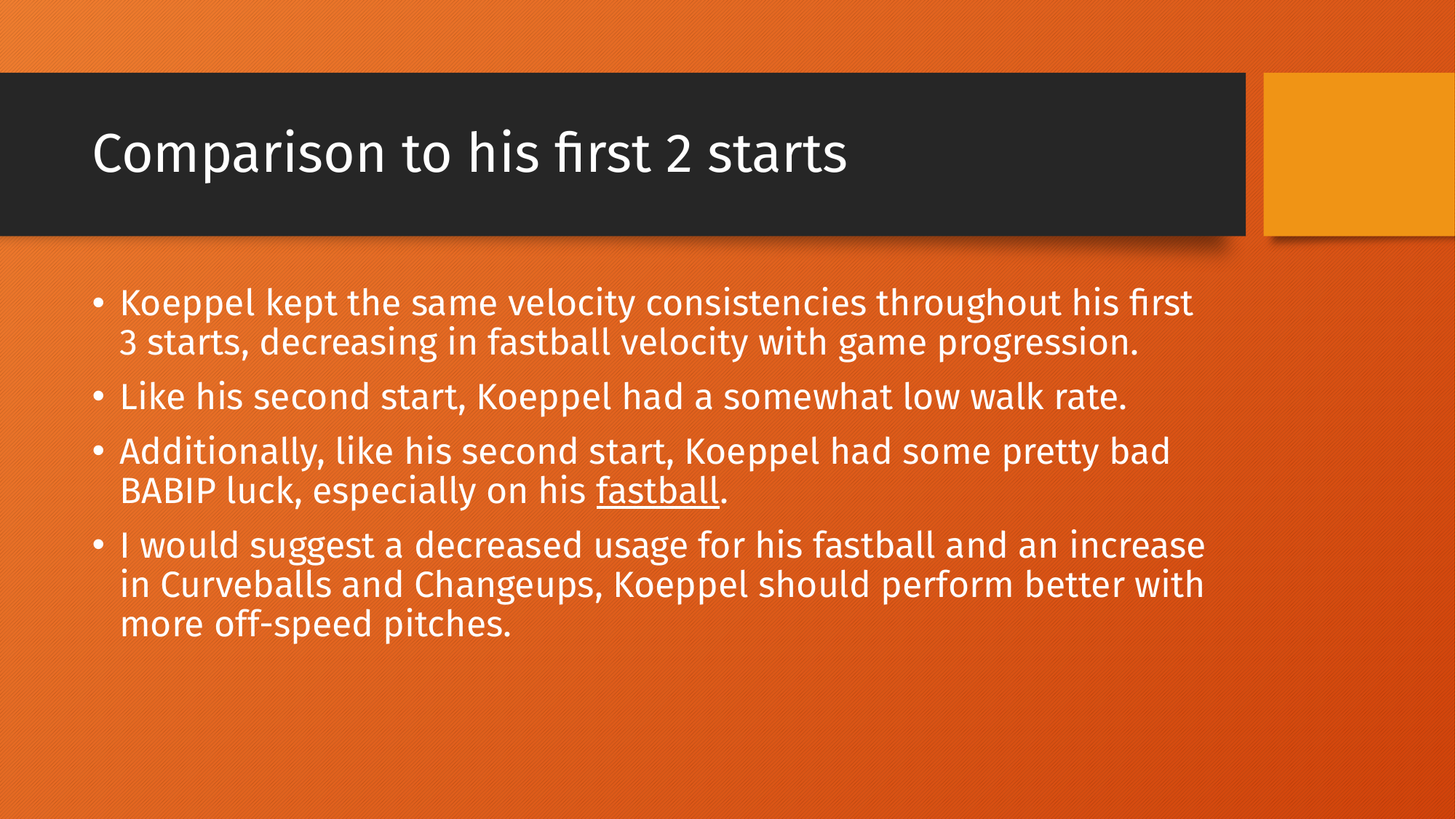

# Comparison to his first 2 starts
Koeppel kept the same velocity consistencies throughout his first 3 starts, decreasing in fastball velocity with game progression.
Like his second start, Koeppel had a somewhat low walk rate.
Additionally, like his second start, Koeppel had some pretty bad BABIP luck, especially on his fastball.
I would suggest a decreased usage for his fastball and an increase in Curveballs and Changeups, Koeppel should perform better with more off-speed pitches.